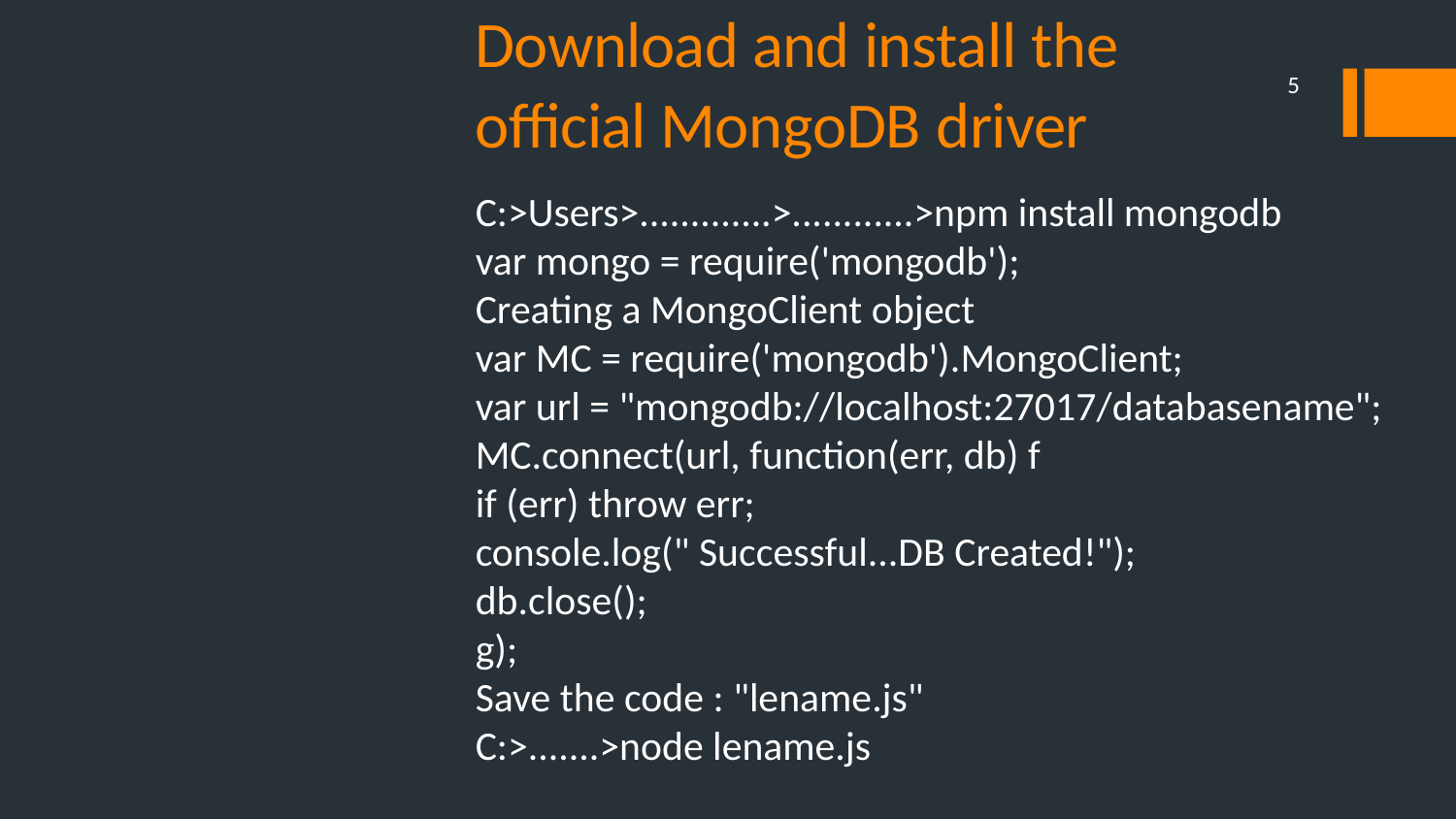

Download and install the
official MongoDB driver
5
C:>Users>.............>............>npm install mongodb
var mongo = require('mongodb');
Creating a MongoClient object
var MC = require('mongodb').MongoClient;
var url = "mongodb://localhost:27017/databasename";
MC.connect(url, function(err, db) f
if (err) throw err;
console.log(" Successful...DB Created!");
db.close();
g);
Save the code : "lename.js"
C:>.......>node lename.js